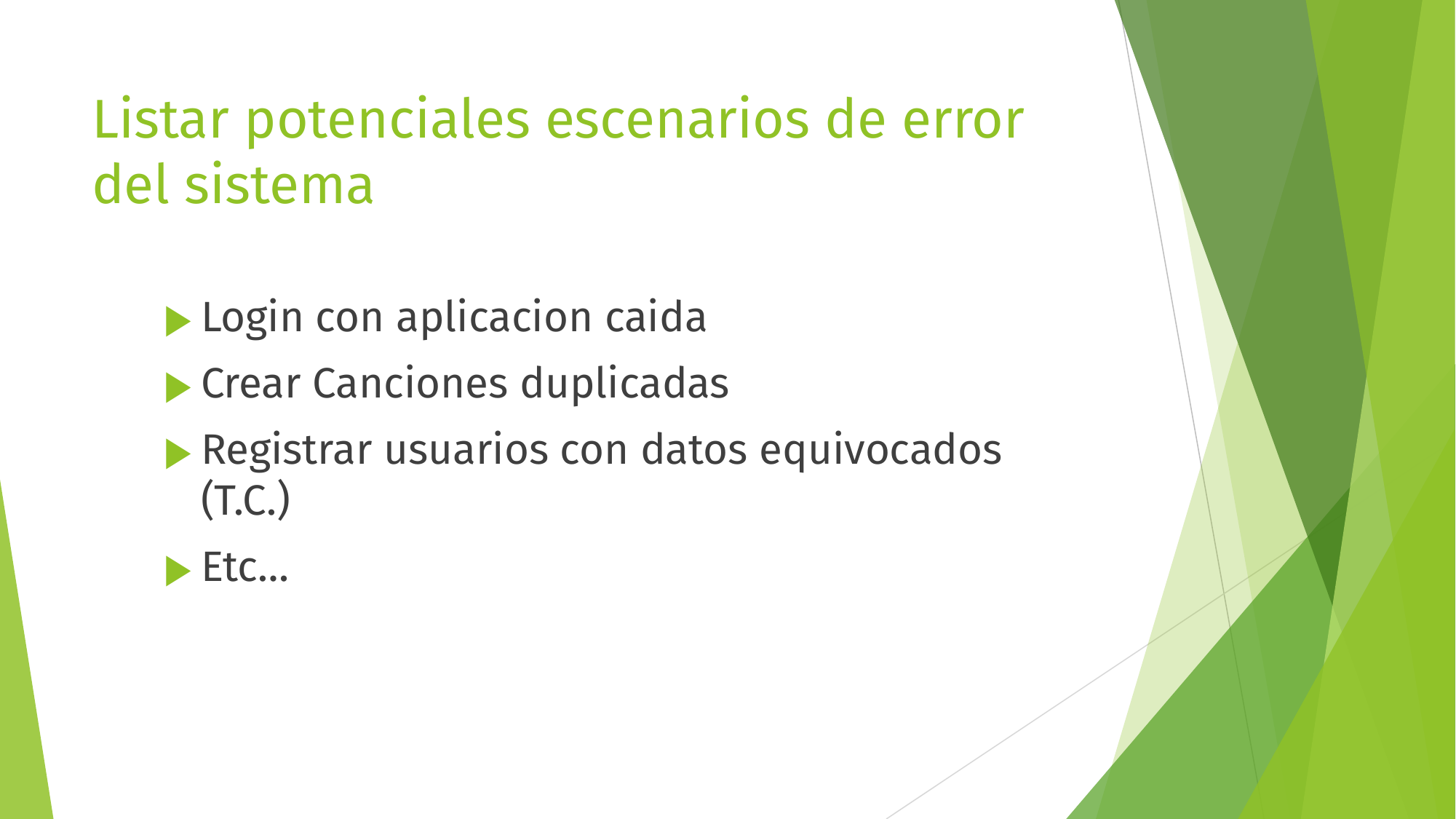

# Listar potenciales escenarios de error del sistema

Login con aplicacion caida
Crear Canciones duplicadas
Registrar usuarios con datos equivocados (T.C.)
Etc…